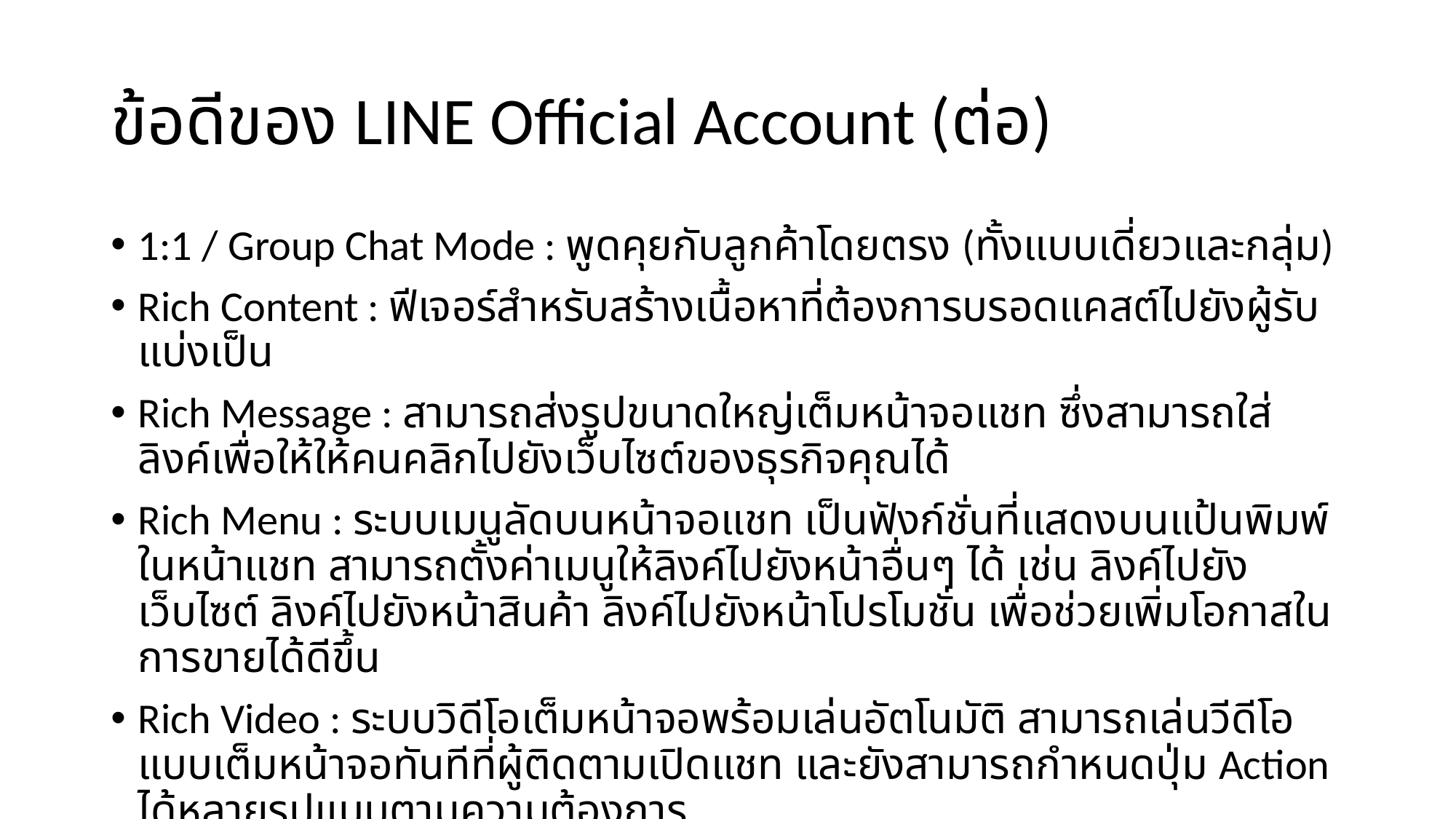

# ข้อดีของ LINE Official Account (ต่อ)
1:1 / Group Chat Mode : พูดคุยกับลูกค้าโดยตรง (ทั้งแบบเดี่ยวและกลุ่ม)
Rich Content : ฟีเจอร์สำหรับสร้างเนื้อหาที่ต้องการบรอดแคสต์ไปยังผู้รับ แบ่งเป็น
Rich Message : สามารถส่งรูปขนาดใหญ่เต็มหน้าจอแชท ซึ่งสามารถใส่ลิงค์เพื่อให้ให้คนคลิกไปยังเว็บไซต์ของธุรกิจคุณได้
Rich Menu : ระบบเมนูลัดบนหน้าจอแชท เป็นฟังก์ชั่นที่แสดงบนแป้นพิมพ์ในหน้าแชท สามารถตั้งค่าเมนูให้ลิงค์ไปยังหน้าอื่นๆ ได้ เช่น ลิงค์ไปยังเว็บไซต์ ลิงค์ไปยังหน้าสินค้า ลิงค์ไปยังหน้าโปรโมชั่น เพื่อช่วยเพิ่มโอกาสในการขายได้ดีขึ้น
Rich Video : ระบบวิดีโอเต็มหน้าจอพร้อมเล่นอัตโนมัติ สามารถเล่นวีดีโอแบบเต็มหน้าจอทันทีที่ผู้ติดตามเปิดแชท และยังสามารถกำหนดปุ่ม Action ได้หลายรูปแบบตามความต้องการ